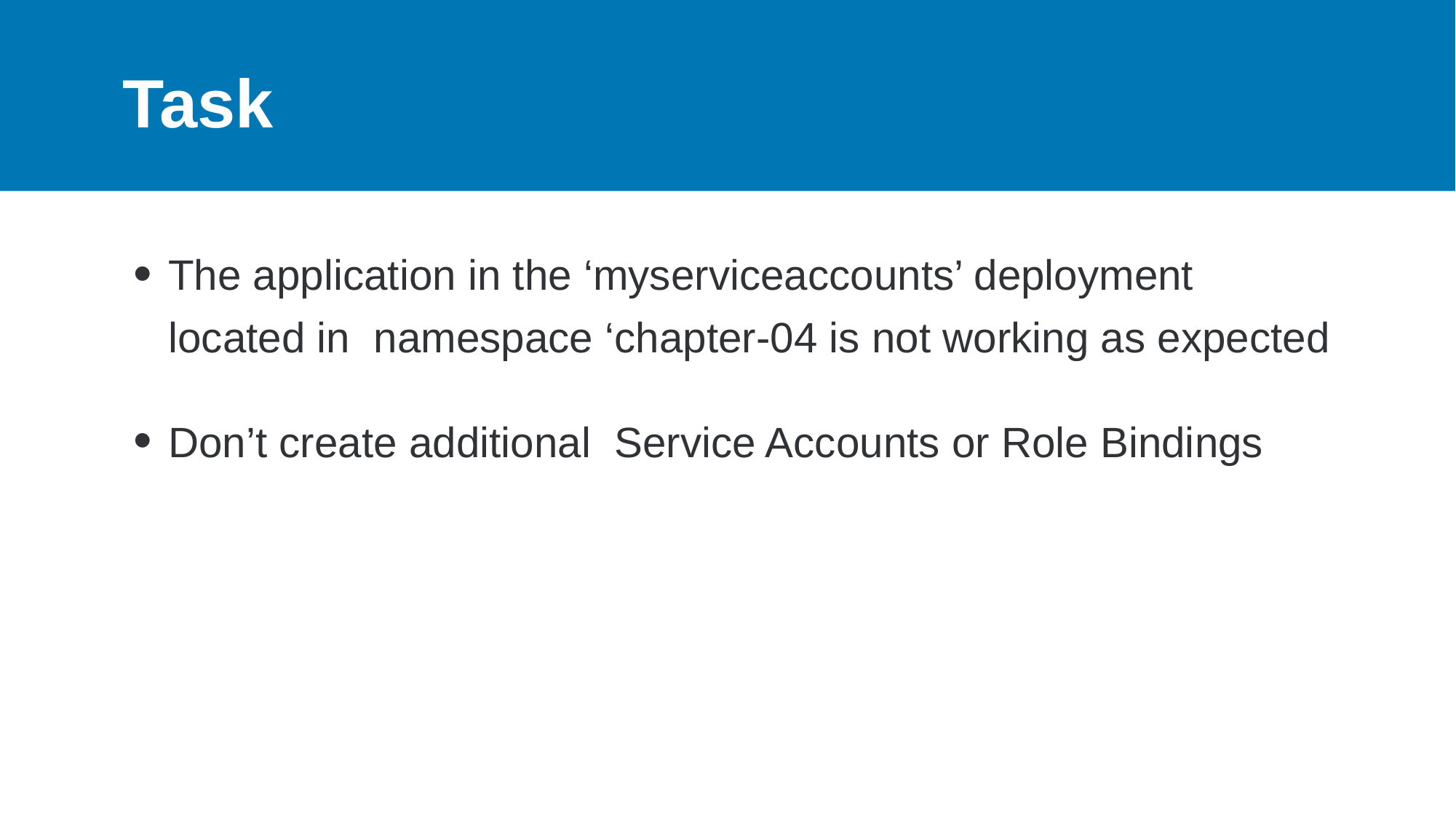

# Task
The application in the ‘myserviceaccounts’ deployment located in  namespace ‘chapter-04 is not working as expected
Don’t create additional  Service Accounts or Role Bindings